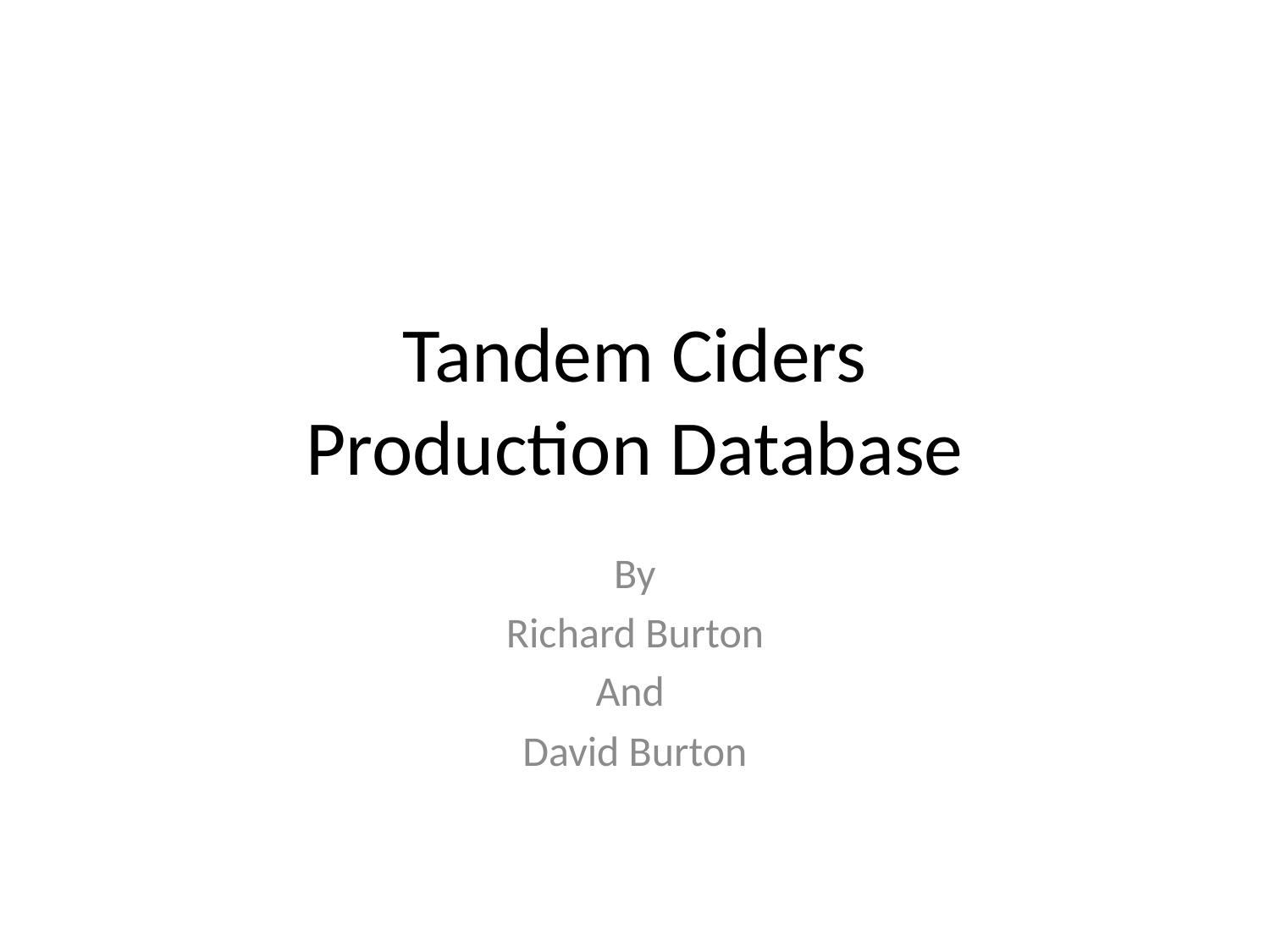

# Tandem Ciders Production Database
By
Richard Burton
And
David Burton